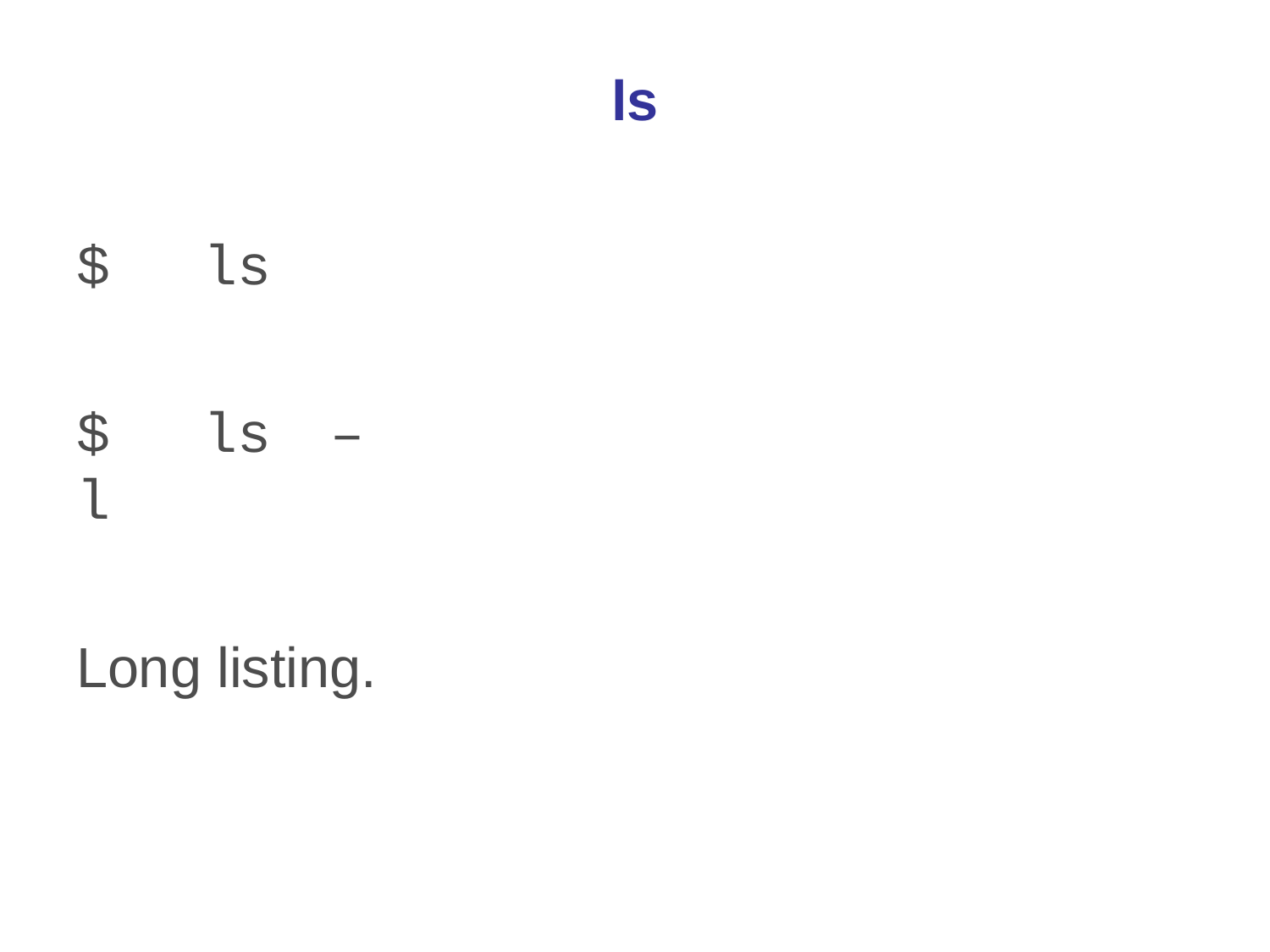

ls
$	ls

$	ls	–l

Long listing.